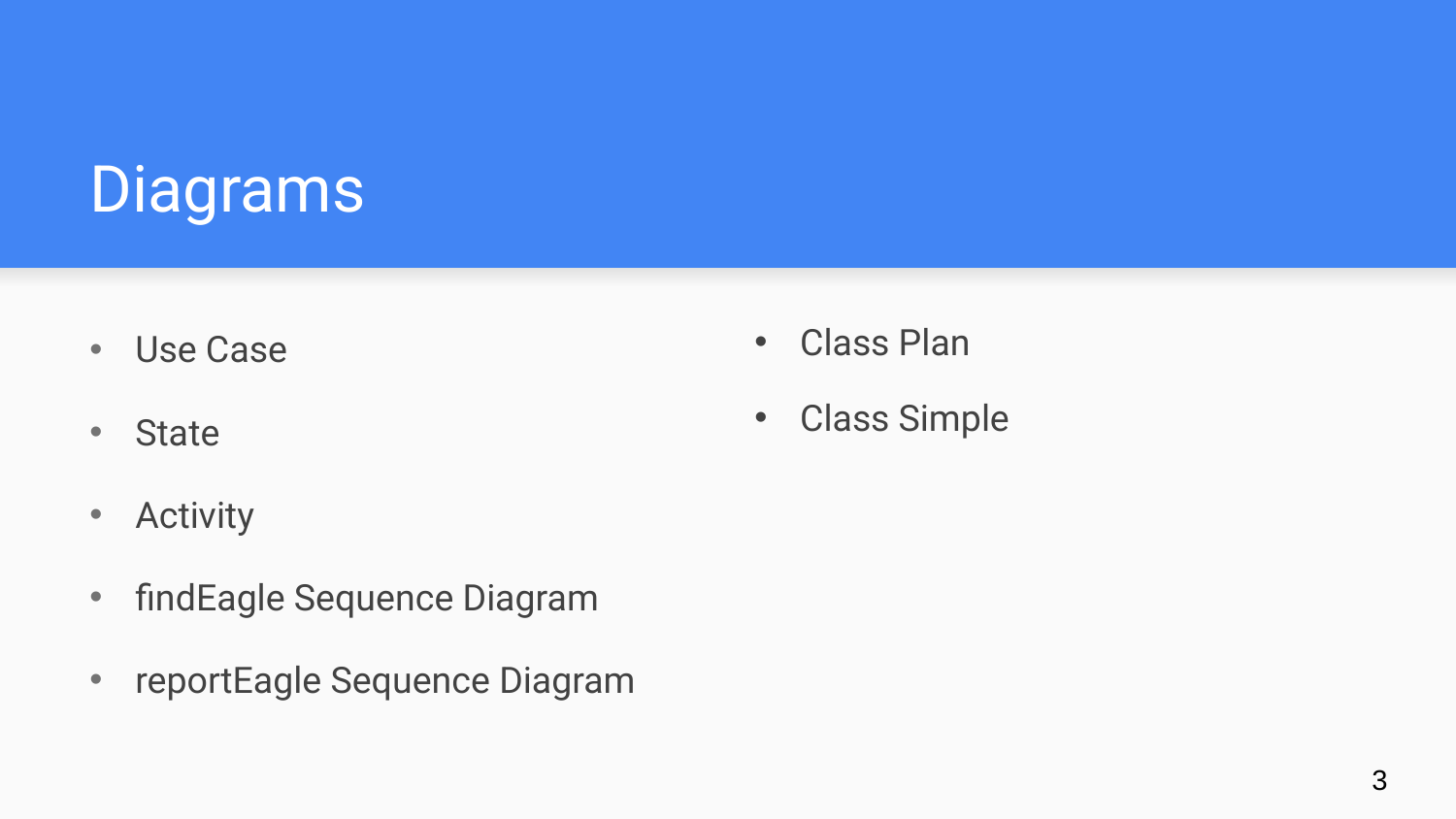

# Diagrams
Use Case
State
Activity
findEagle Sequence Diagram
reportEagle Sequence Diagram
Class Plan
Class Simple
3